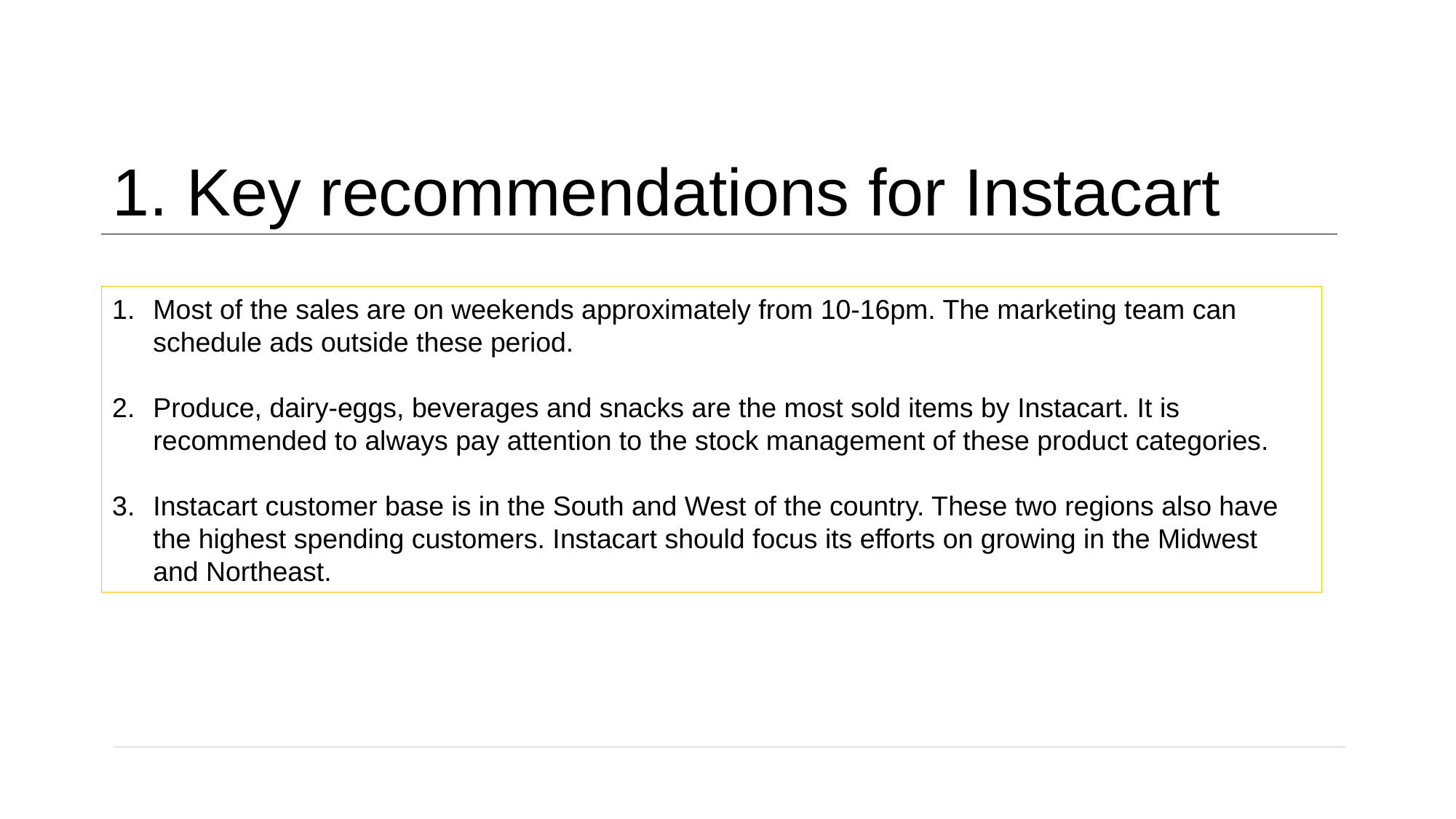

# 1. Key recommendations for Instacart
Most of the sales are on weekends approximately from 10-16pm. The marketing team can schedule ads outside these period.

Produce, dairy-eggs, beverages and snacks are the most sold items by Instacart. It is recommended to always pay attention to the stock management of these product categories.

Instacart customer base is in the South and West of the country. These two regions also have the highest spending customers. Instacart should focus its efforts on growing in the Midwest and Northeast.